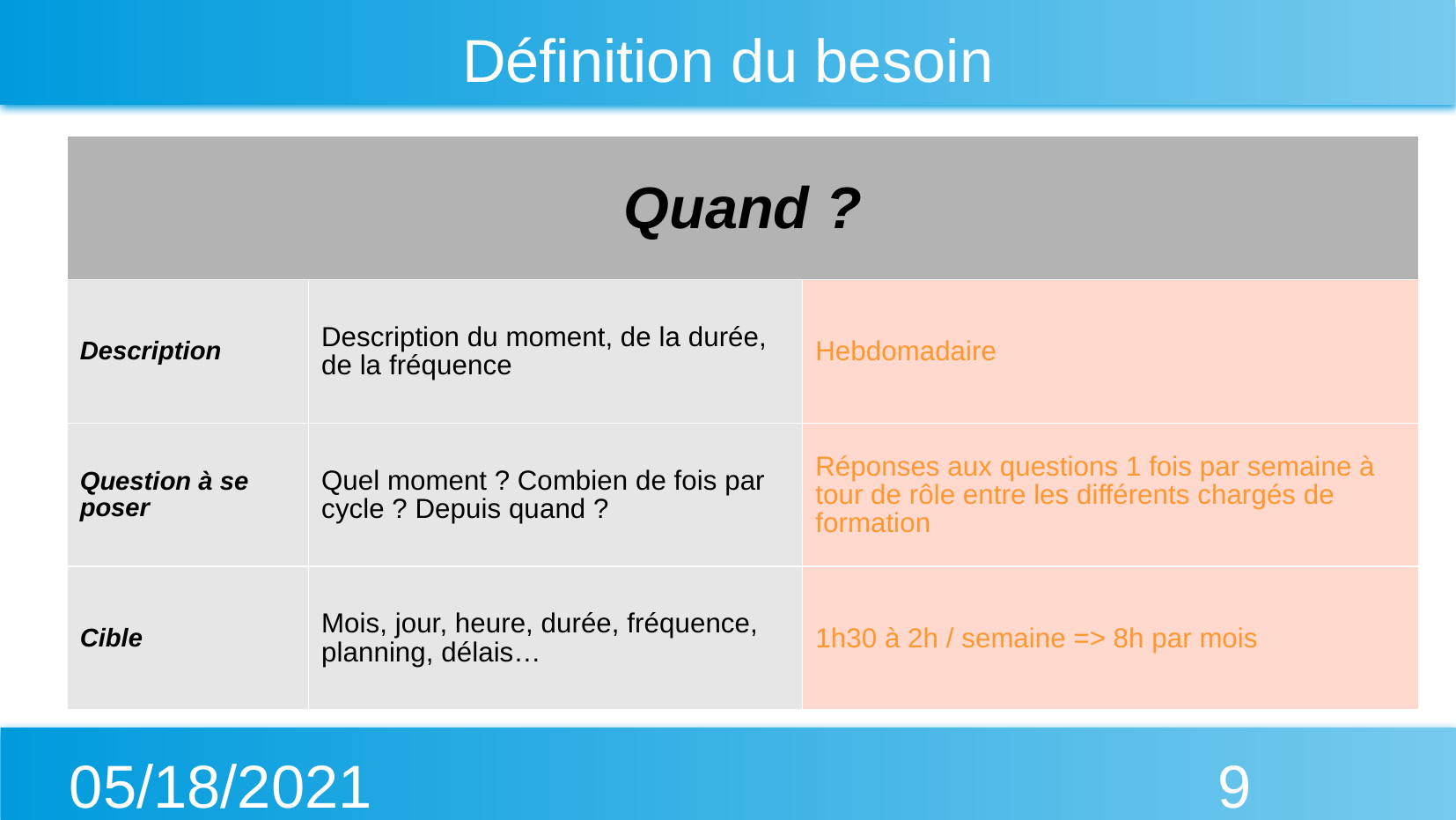

# Définition du besoin
| Quand ? |  |  |
| --- | --- | --- |
| Description | Description du moment, de la durée, de la fréquence | Hebdomadaire |
| Question à se poser | Quel moment ? Combien de fois par cycle ? Depuis quand ? | Réponses aux questions 1 fois par semaine à tour de rôle entre les différents chargés de formation |
| Cible | Mois, jour, heure, durée, fréquence, planning, délais… | 1h30 à 2h / semaine => 8h par mois |
05/18/2021
9